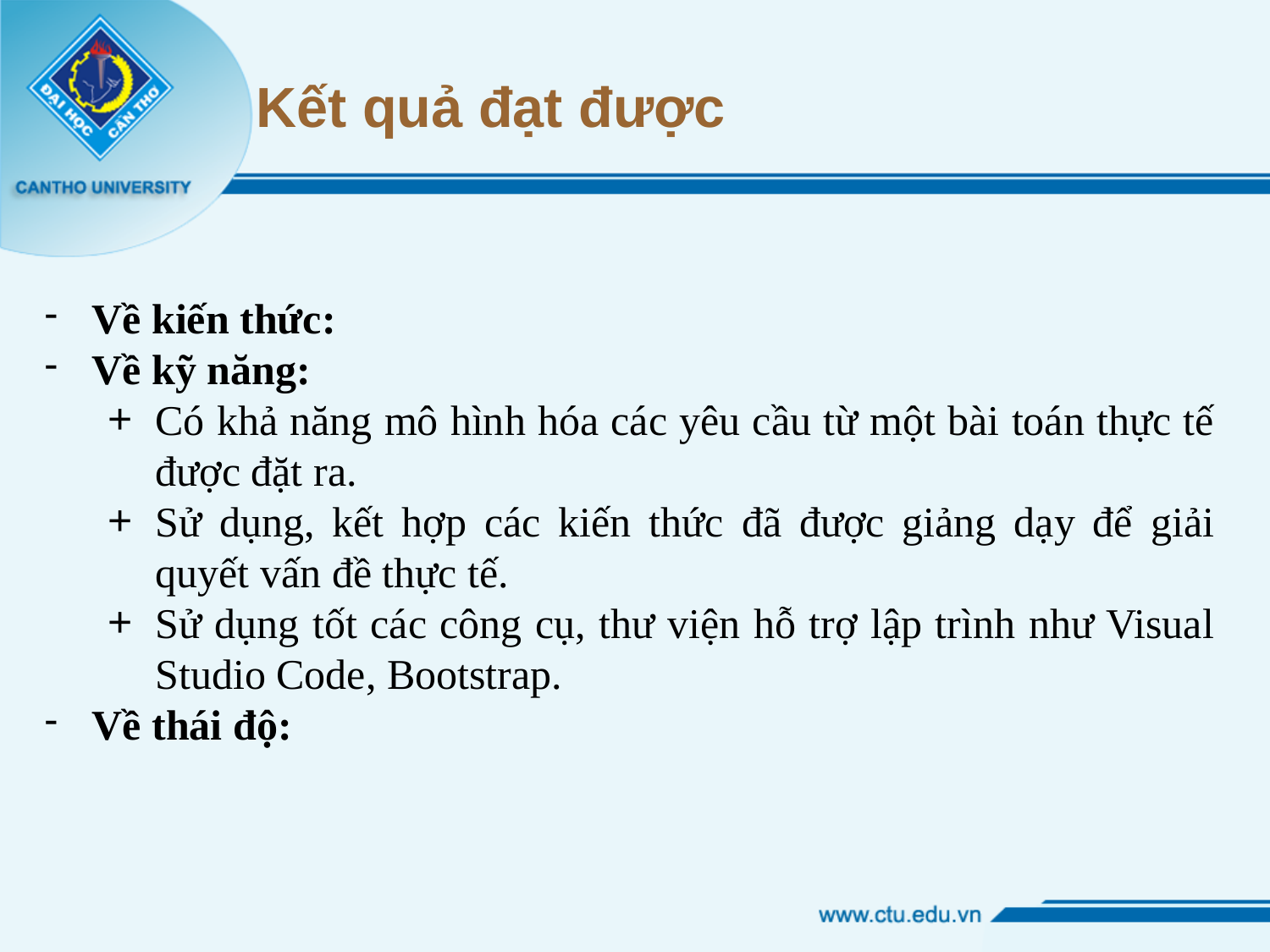

# Kết quả đạt được
Về kiến thức:
Về kỹ năng:
Có khả năng mô hình hóa các yêu cầu từ một bài toán thực tế được đặt ra.
Sử dụng, kết hợp các kiến thức đã được giảng dạy để giải quyết vấn đề thực tế.
Sử dụng tốt các công cụ, thư viện hỗ trợ lập trình như Visual Studio Code, Bootstrap.
Về thái độ:
28